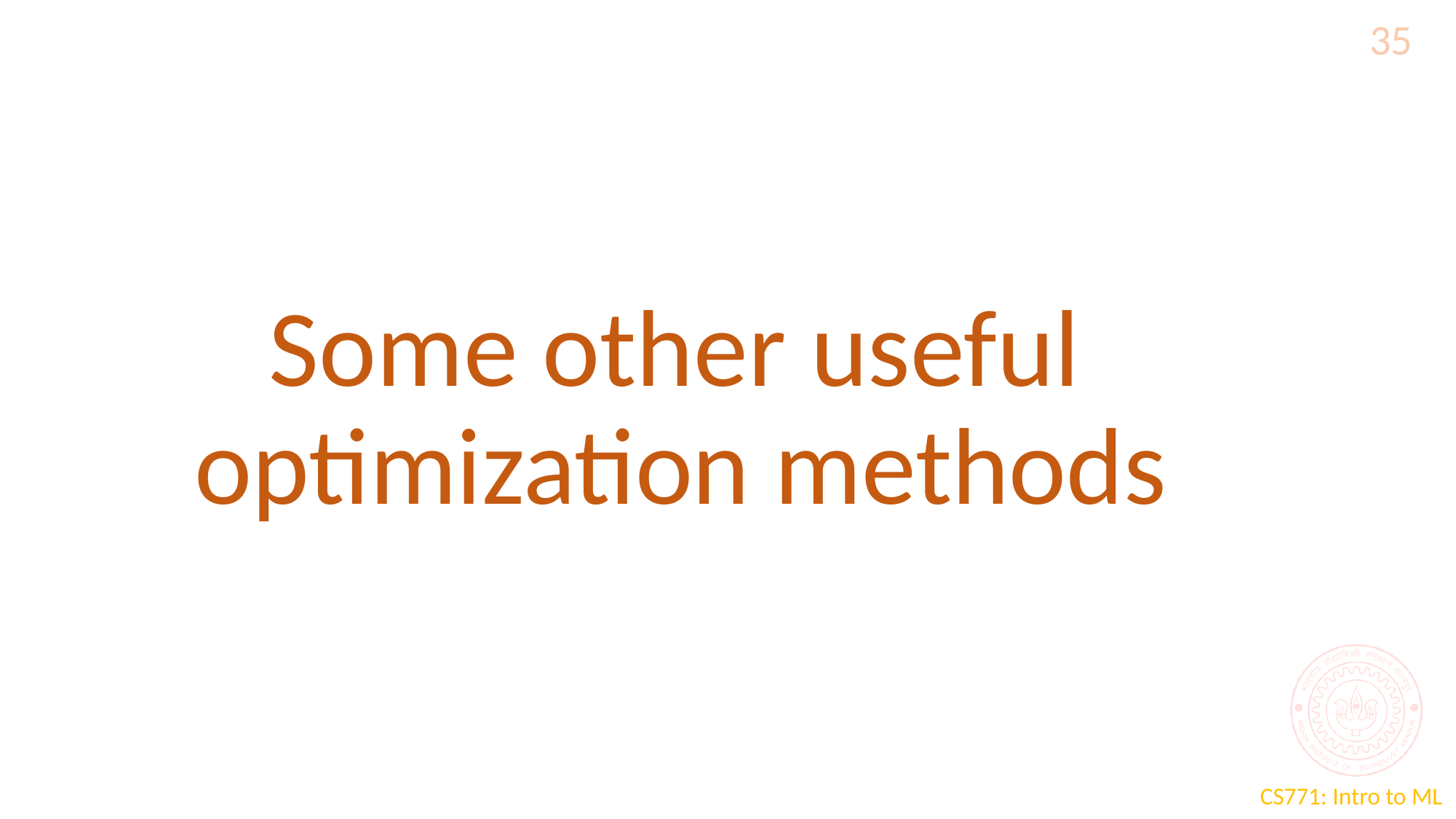

35
# Some other useful optimization methods